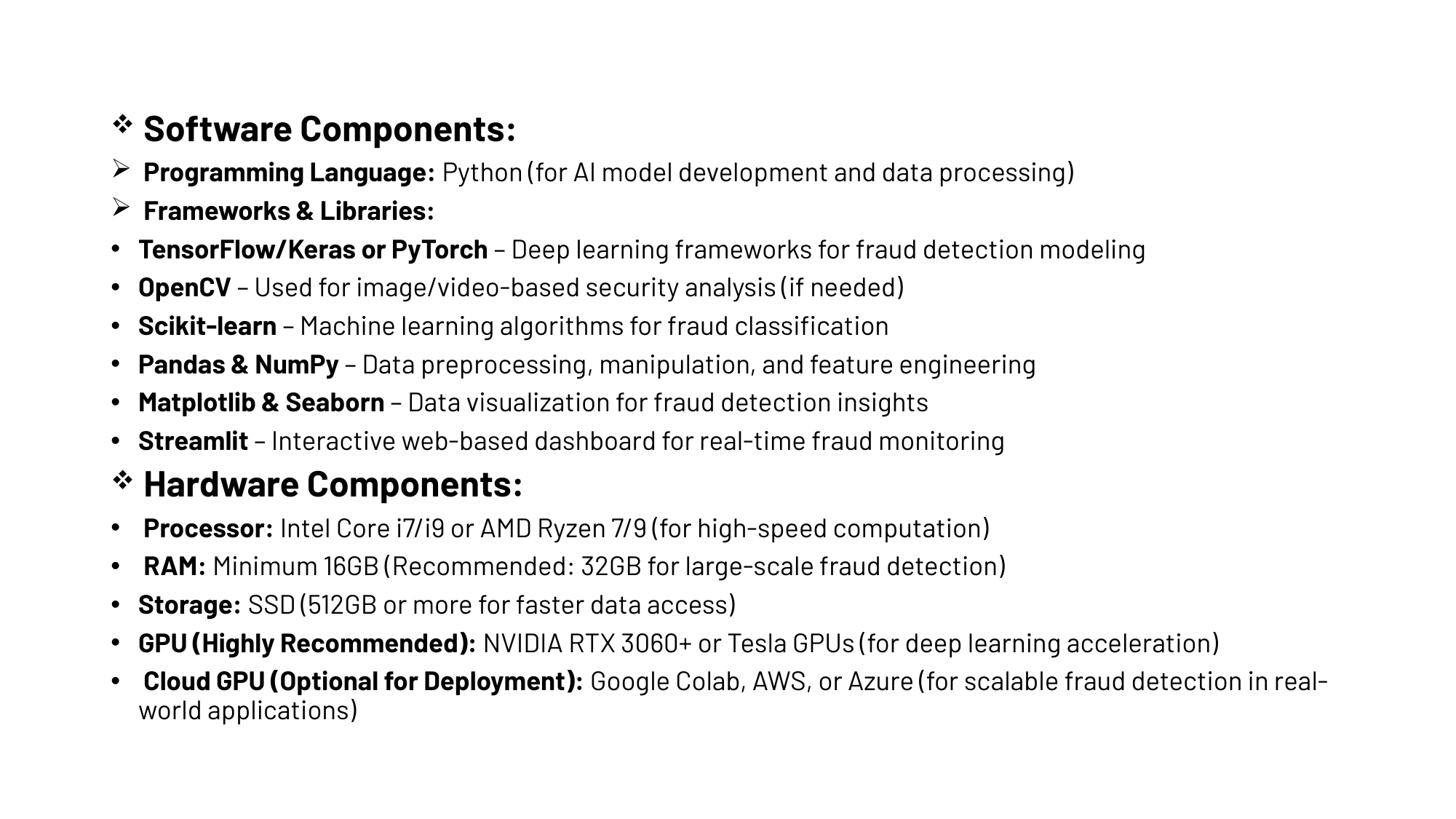

Software Components:
 Programming Language: Python (for AI model development and data processing)
 Frameworks & Libraries:
TensorFlow/Keras or PyTorch – Deep learning frameworks for fraud detection modeling
OpenCV – Used for image/video-based security analysis (if needed)
Scikit-learn – Machine learning algorithms for fraud classification
Pandas & NumPy – Data preprocessing, manipulation, and feature engineering
Matplotlib & Seaborn – Data visualization for fraud detection insights
Streamlit – Interactive web-based dashboard for real-time fraud monitoring
 Hardware Components:
 Processor: Intel Core i7/i9 or AMD Ryzen 7/9 (for high-speed computation)
 RAM: Minimum 16GB (Recommended: 32GB for large-scale fraud detection)
Storage: SSD (512GB or more for faster data access)
GPU (Highly Recommended): NVIDIA RTX 3060+ or Tesla GPUs (for deep learning acceleration)
 Cloud GPU (Optional for Deployment): Google Colab, AWS, or Azure (for scalable fraud detection in real-world applications)